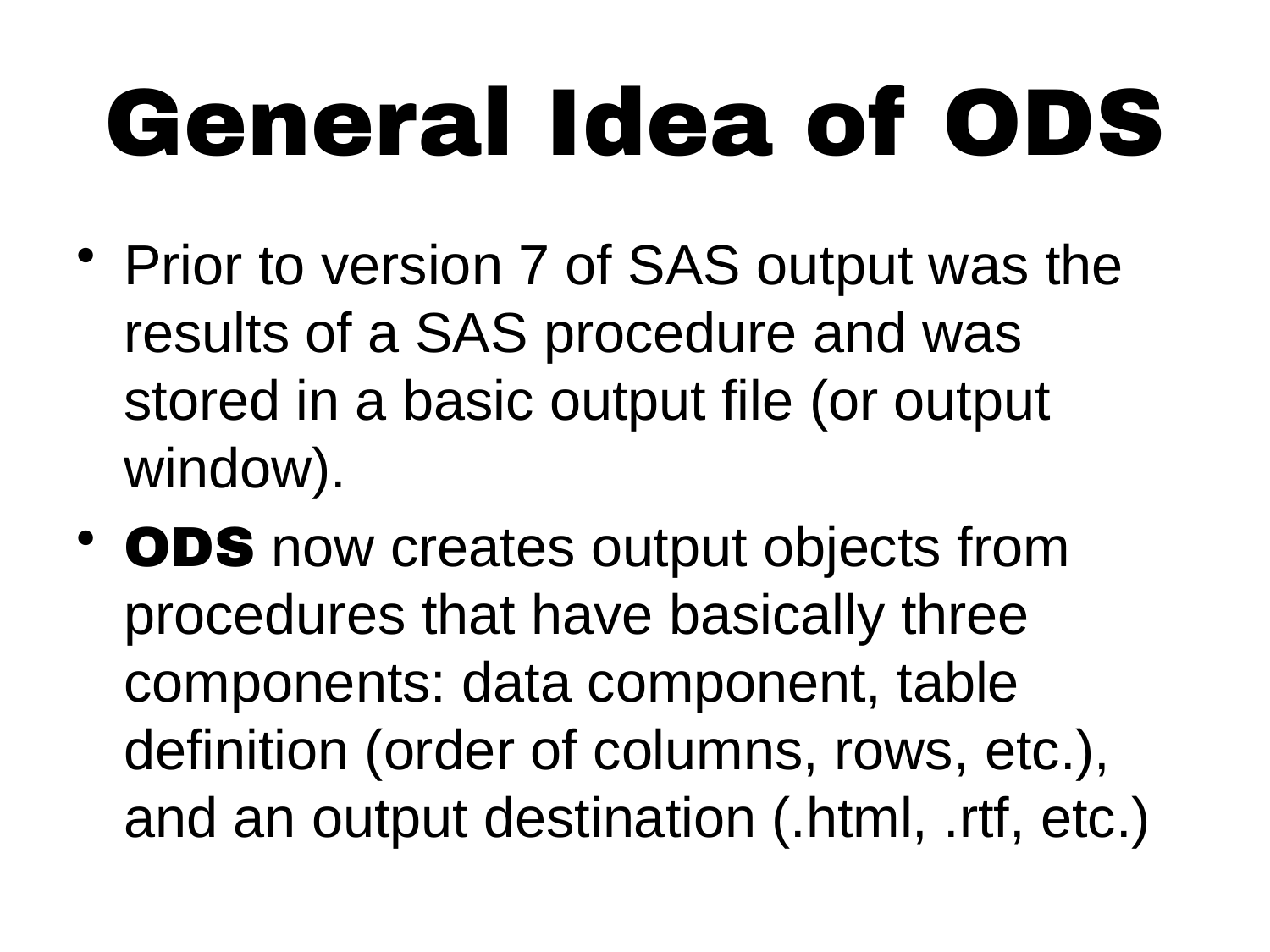

# General Idea of ODS
Prior to version 7 of SAS output was the results of a SAS procedure and was stored in a basic output file (or output window).
ODS now creates output objects from procedures that have basically three components: data component, table definition (order of columns, rows, etc.), and an output destination (.html, .rtf, etc.)